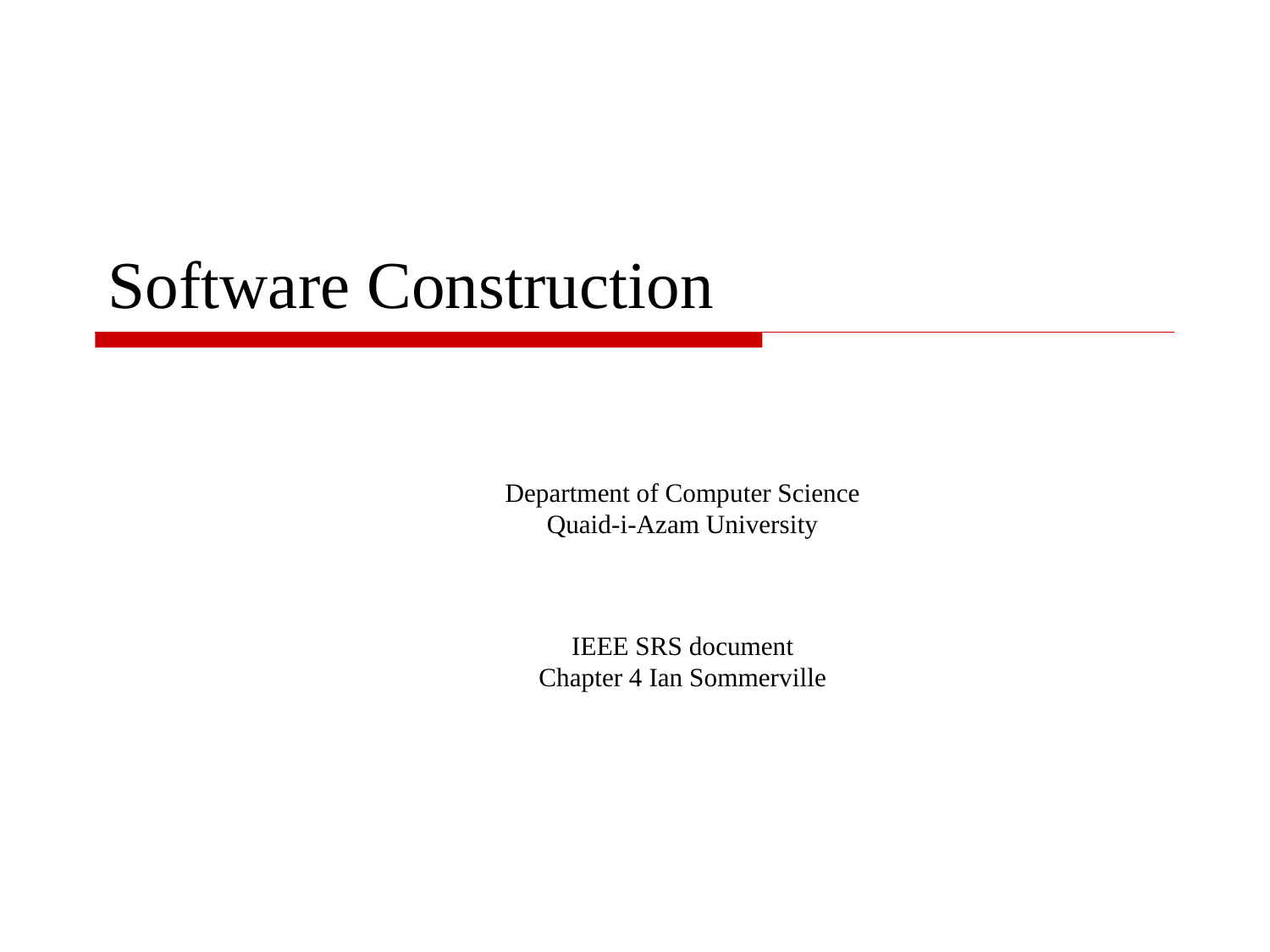

# Software Construction
Department of Computer Science
Quaid-i-Azam University

IEEE SRS document
Chapter 4 Ian Sommerville